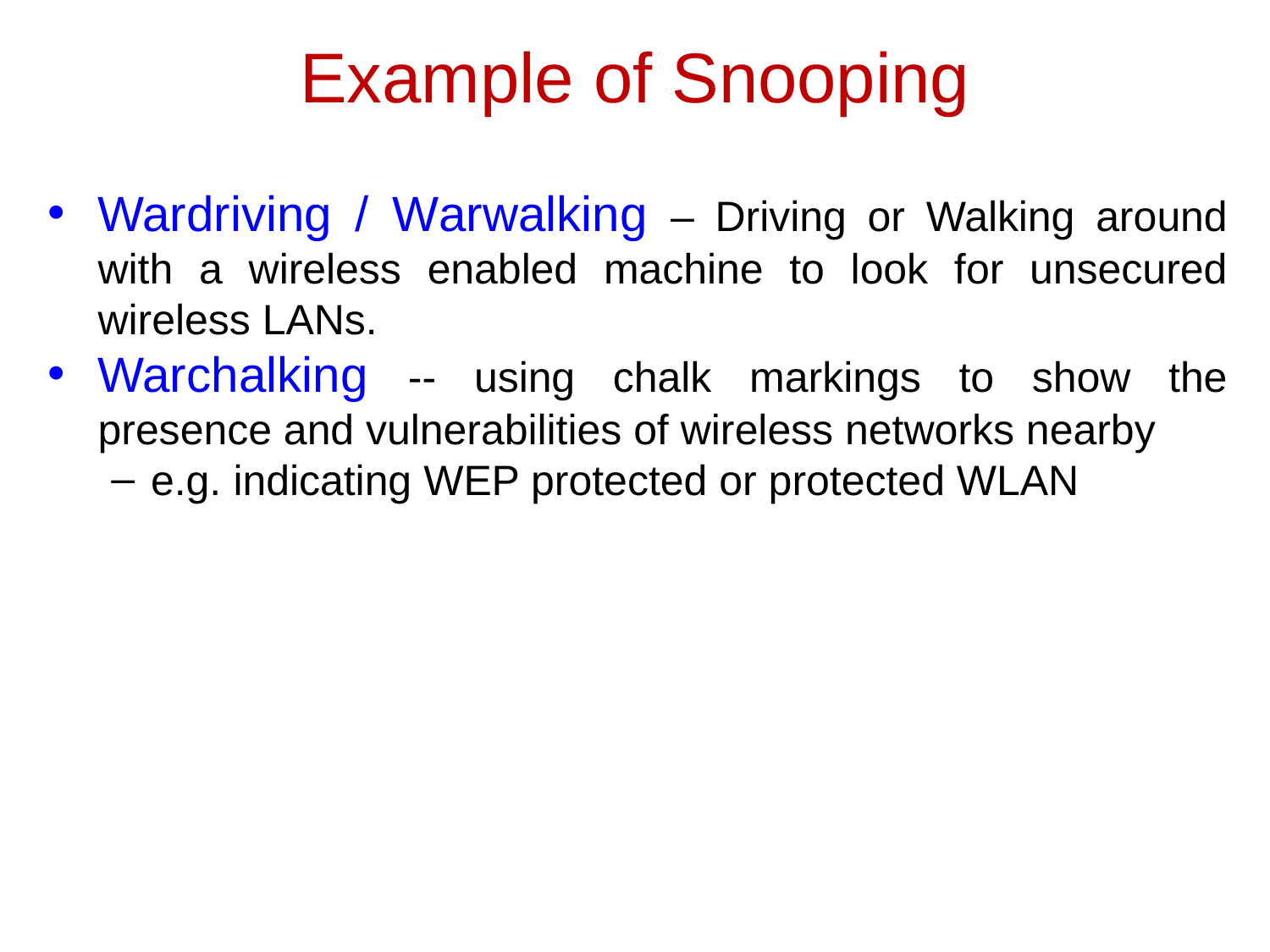

# Example of Snooping
Wardriving / Warwalking – Driving or Walking around with a wireless enabled machine to look for unsecured wireless LANs.
Warchalking -- using chalk markings to show the presence and vulnerabilities of wireless networks nearby
e.g. indicating WEP protected or protected WLAN